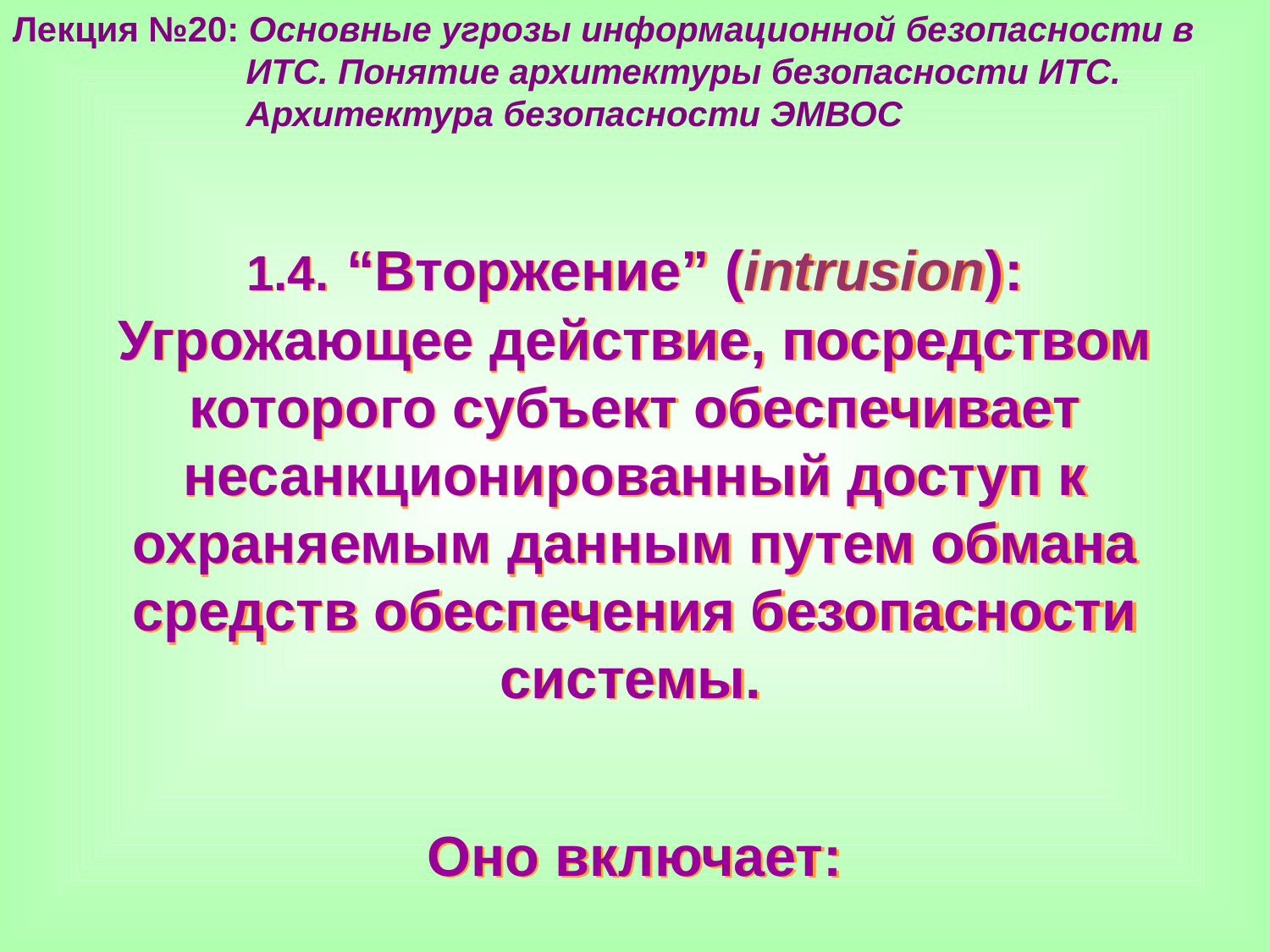

Лекция №20: Основные угрозы информационной безопасности в
                        ИТС. Понятие архитектуры безопасности ИТС.
                        Архитектура безопасности ЭМВОС
1.4. “Вторжение” (intrusion): Угрожающее действие, посредством которого субъект обеспечивает несанкционированный доступ к охраняемым данным путем обмана средств обеспечения безопасности системы.

Оно включает: